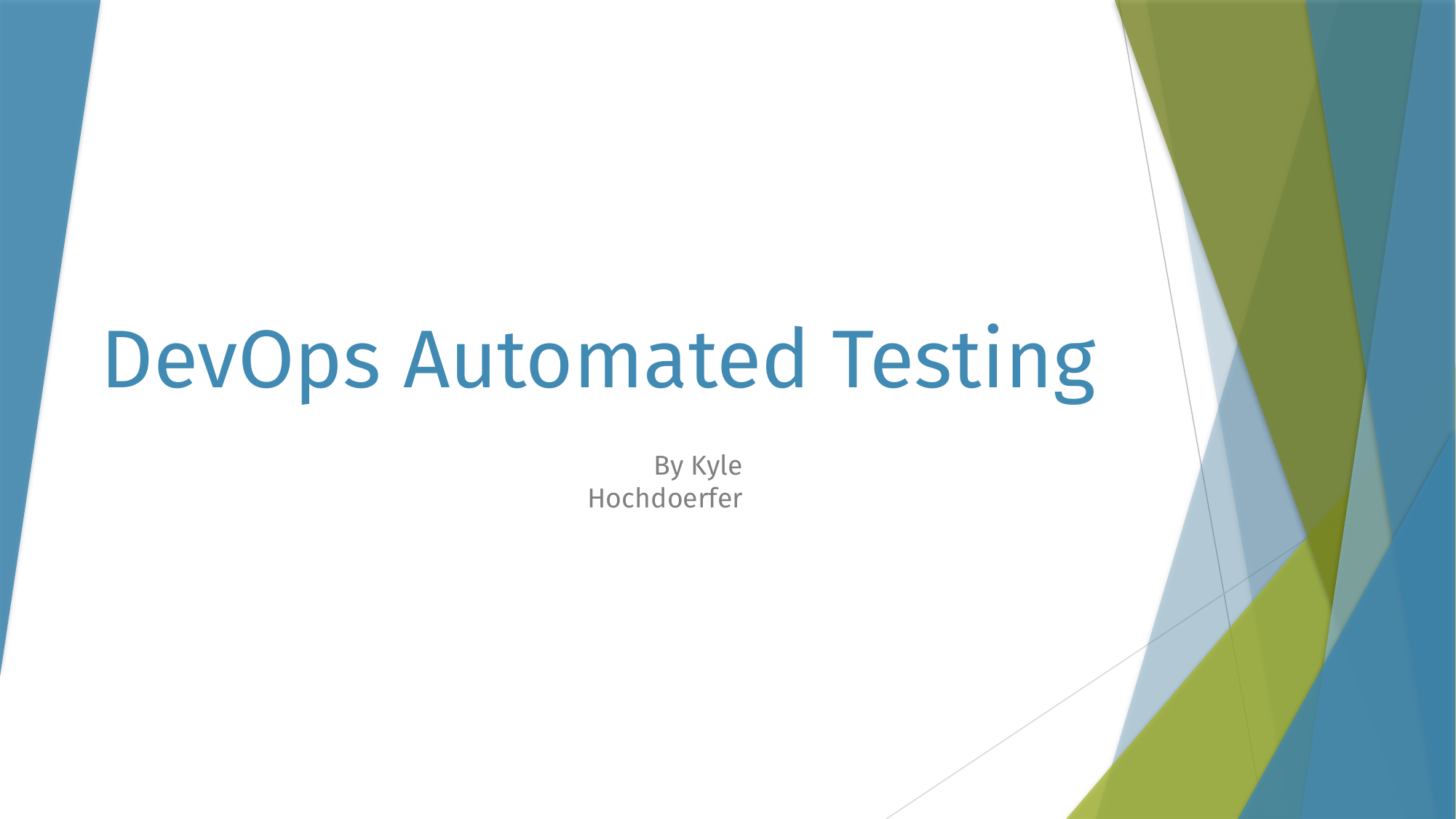

# DevOps Automated Testing
By Kyle Hochdoerfer